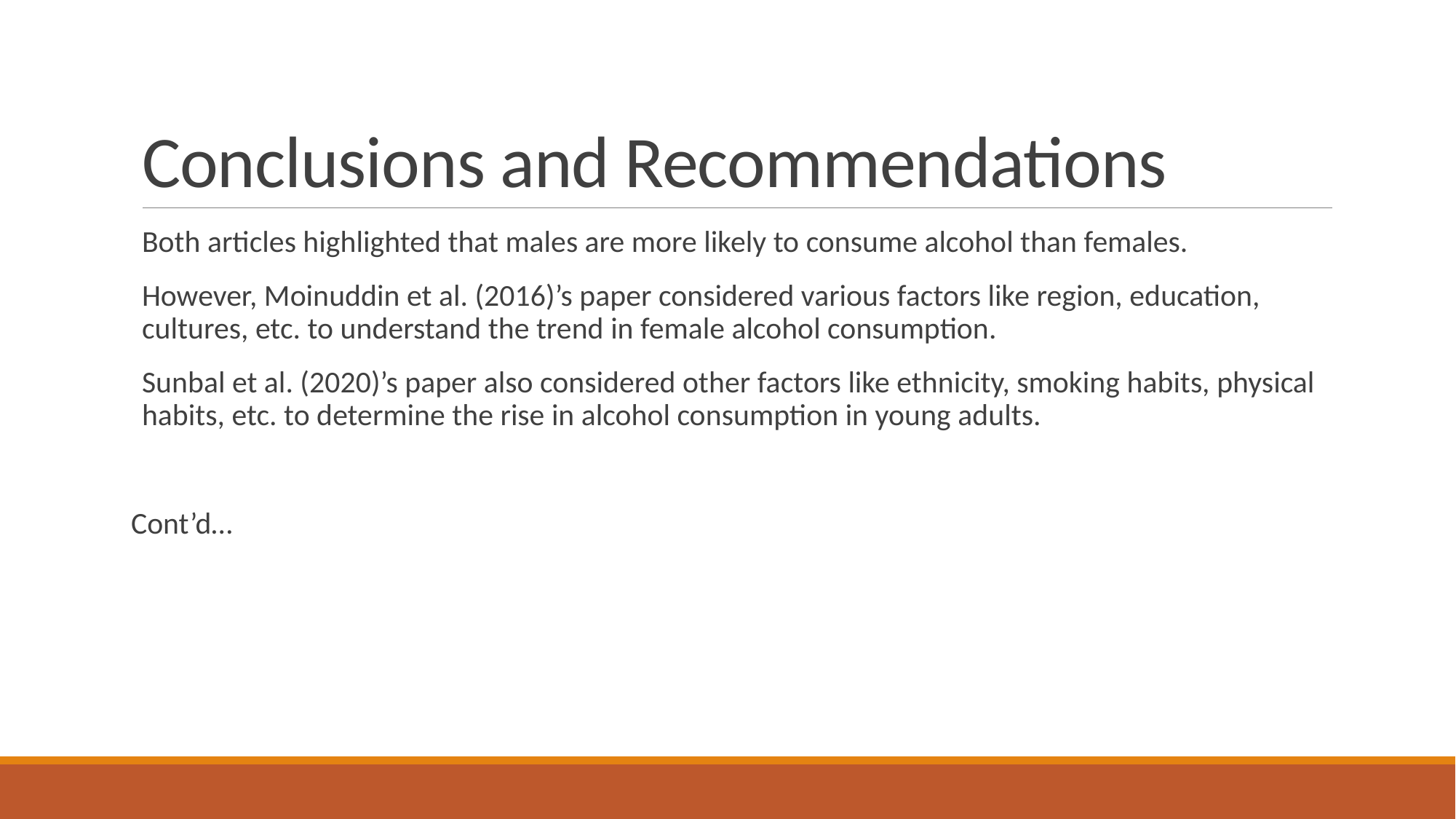

# Conclusions and Recommendations
Both articles highlighted that males are more likely to consume alcohol than females.
However, Moinuddin et al. (2016)’s paper considered various factors like region, education, cultures, etc. to understand the trend in female alcohol consumption.
Sunbal et al. (2020)’s paper also considered other factors like ethnicity, smoking habits, physical habits, etc. to determine the rise in alcohol consumption in young adults.

Cont’d…